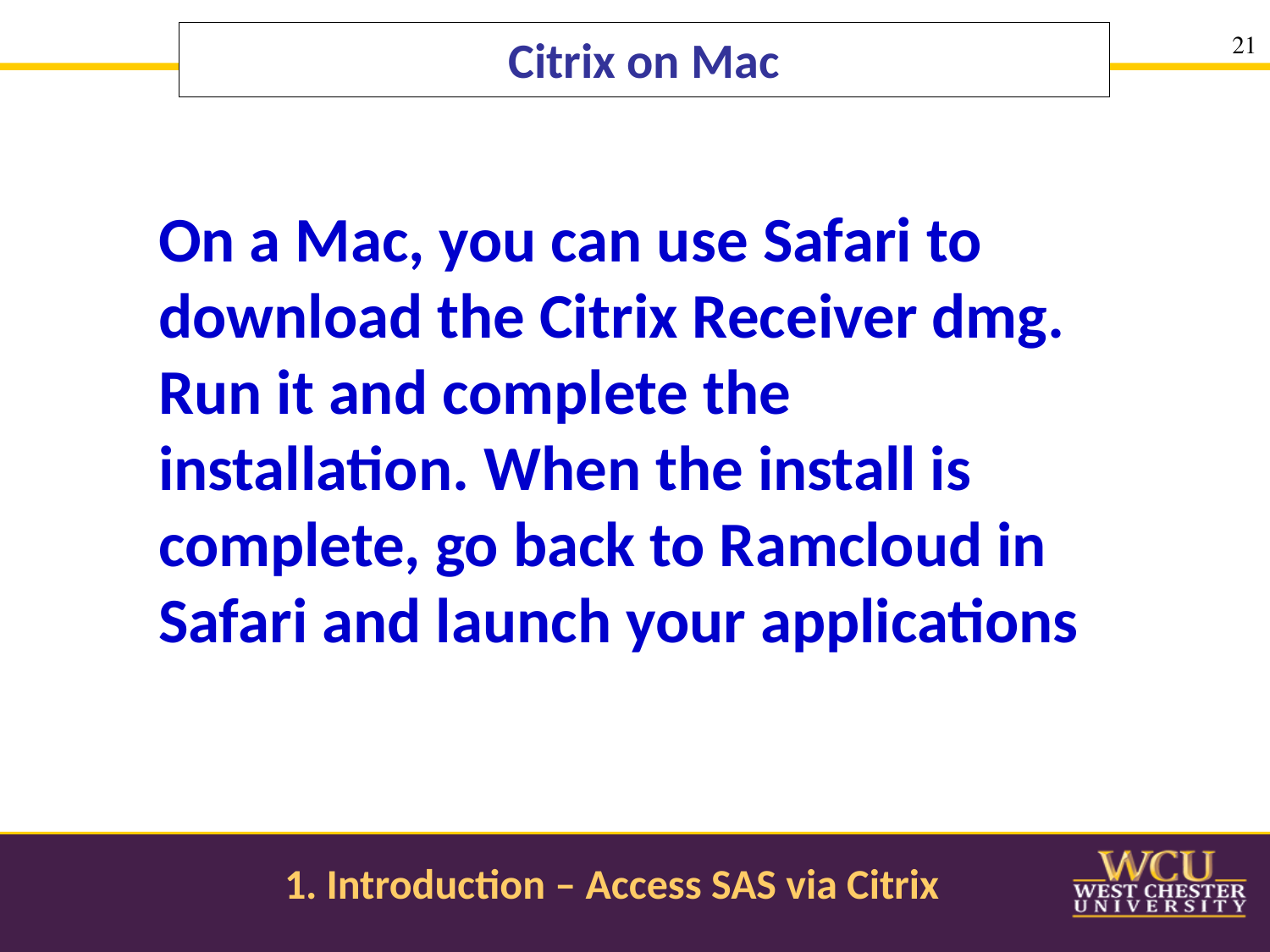

# Citrix on Mac
21
On a Mac, you can use Safari to download the Citrix Receiver dmg. Run it and complete the installation. When the install is complete, go back to Ramcloud in Safari and launch your applications